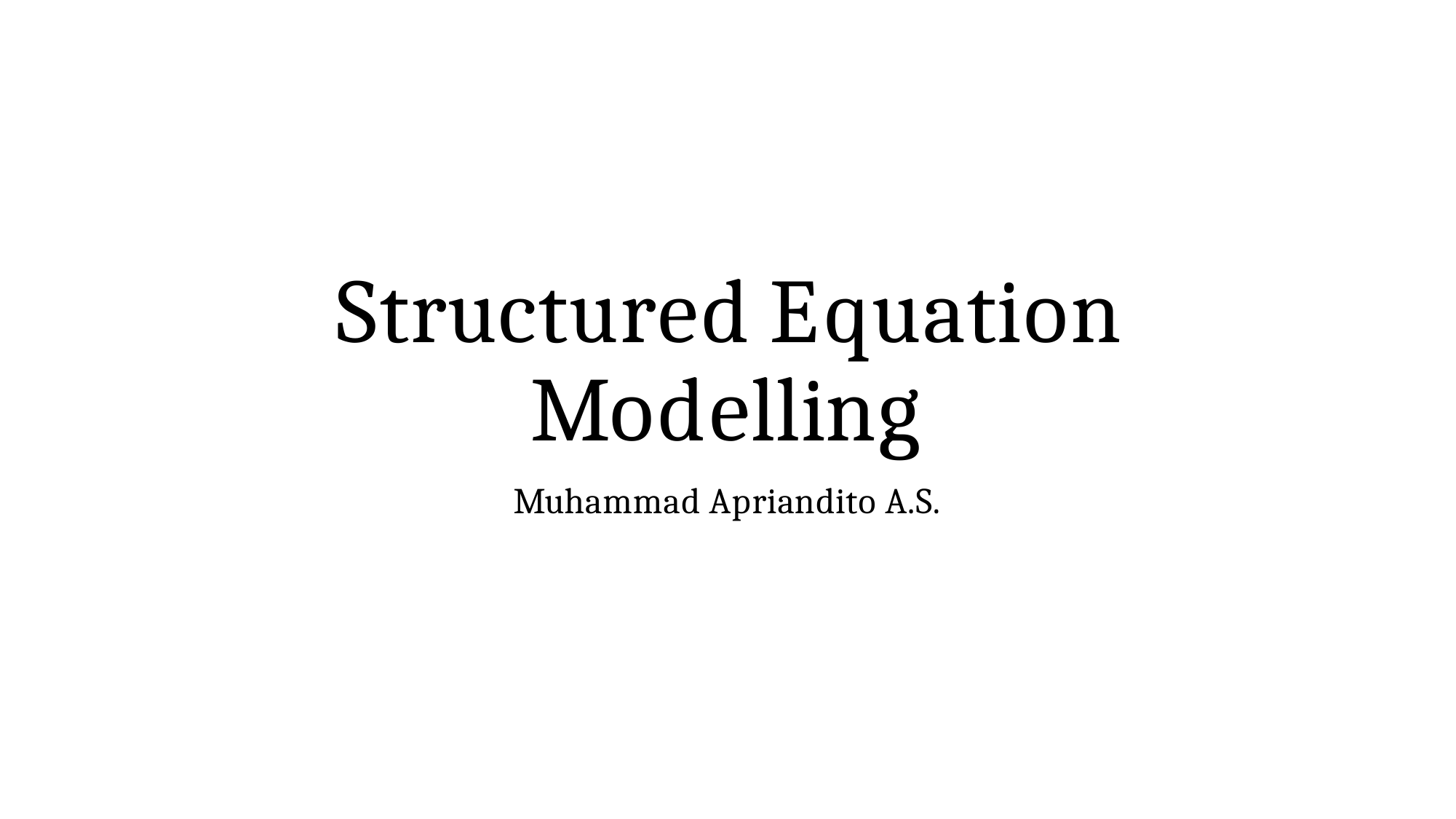

# Structured Equation Modelling
Muhammad Apriandito A.S.